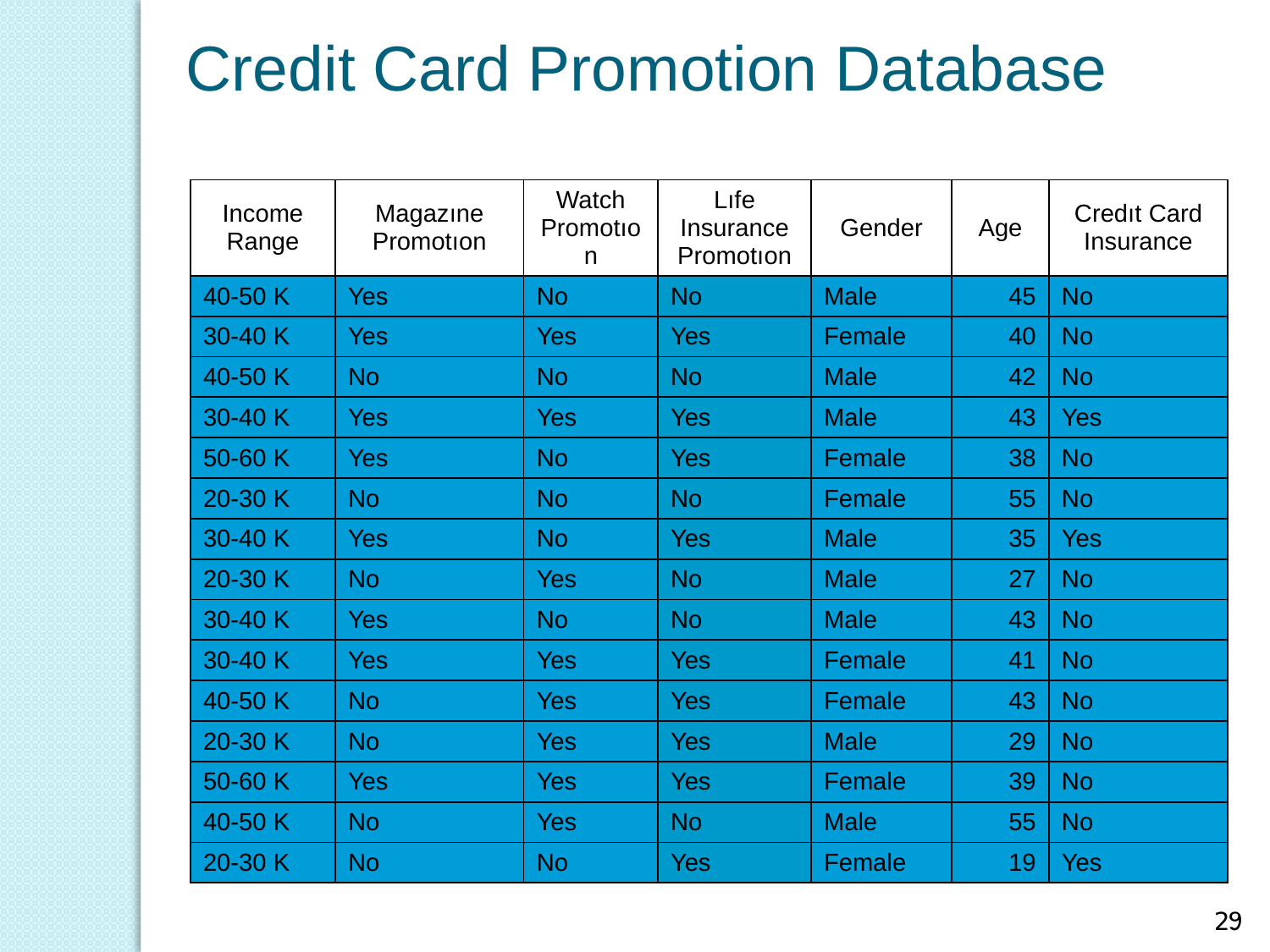

Credit Card Promotion Database
| Income Range | Magazıne Promotıon | Watch Promotıon | Lıfe Insurance Promotıon | Gender | Age | Credıt Card Insurance |
| --- | --- | --- | --- | --- | --- | --- |
| 40-50 K | Yes | No | No | Male | 45 | No |
| 30-40 K | Yes | Yes | Yes | Female | 40 | No |
| 40-50 K | No | No | No | Male | 42 | No |
| 30-40 K | Yes | Yes | Yes | Male | 43 | Yes |
| 50-60 K | Yes | No | Yes | Female | 38 | No |
| 20-30 K | No | No | No | Female | 55 | No |
| 30-40 K | Yes | No | Yes | Male | 35 | Yes |
| 20-30 K | No | Yes | No | Male | 27 | No |
| 30-40 K | Yes | No | No | Male | 43 | No |
| 30-40 K | Yes | Yes | Yes | Female | 41 | No |
| 40-50 K | No | Yes | Yes | Female | 43 | No |
| 20-30 K | No | Yes | Yes | Male | 29 | No |
| 50-60 K | Yes | Yes | Yes | Female | 39 | No |
| 40-50 K | No | Yes | No | Male | 55 | No |
| 20-30 K | No | No | Yes | Female | 19 | Yes |
29